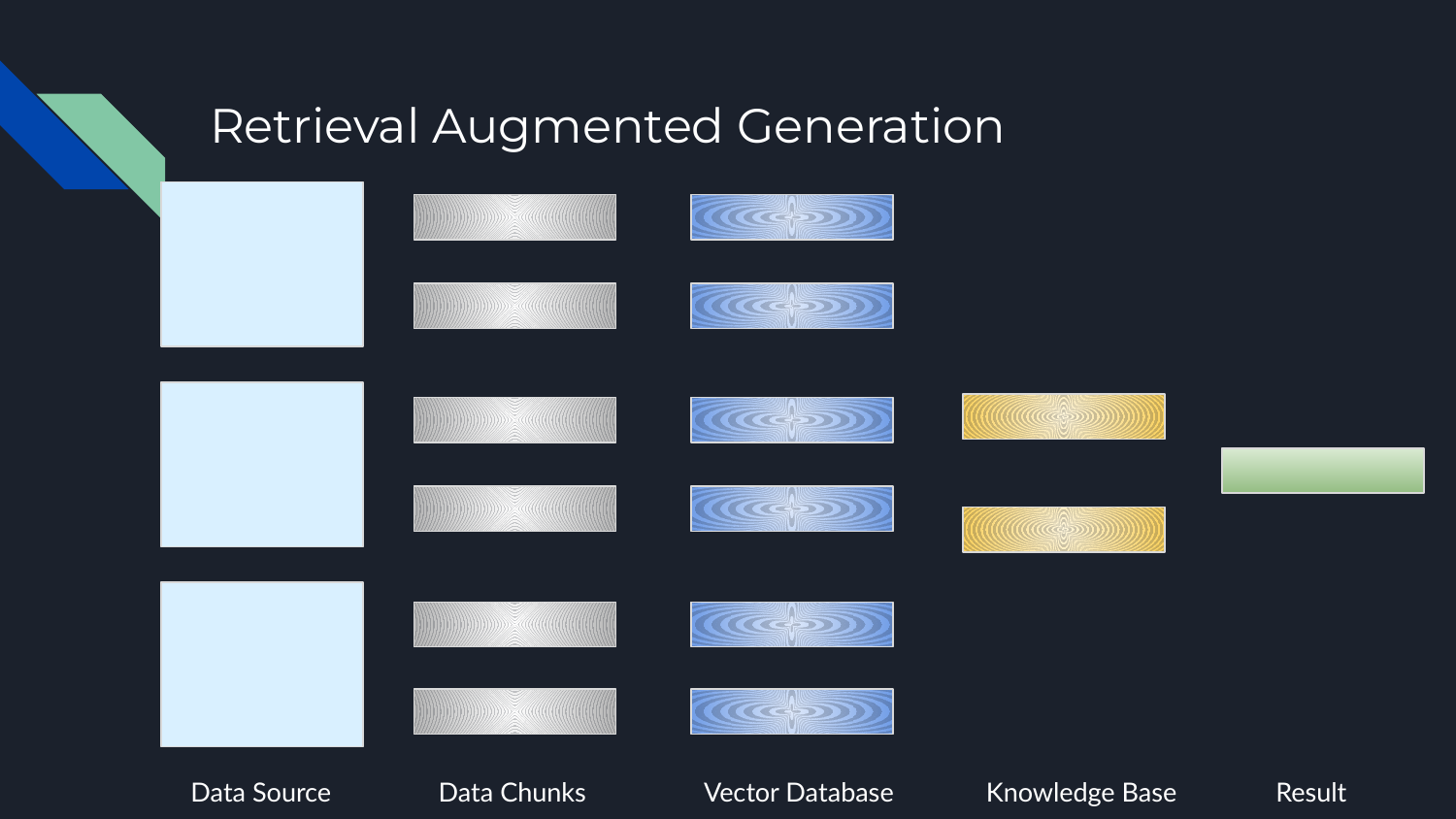

# Retrieval Augmented Generation

Data Source
Data Chunks
Vector Database
Knowledge Base
Result